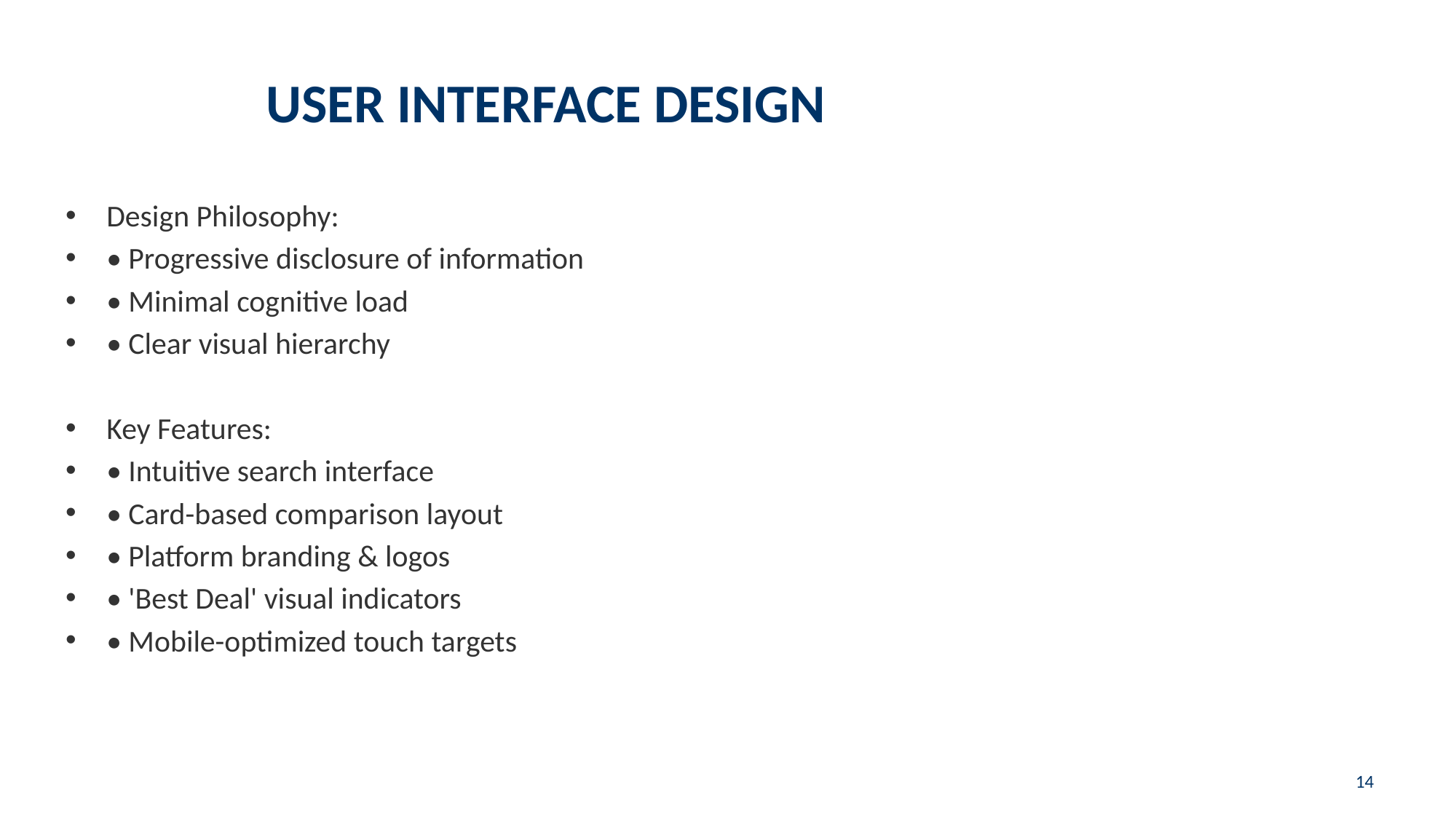

# USER INTERFACE DESIGN
Design Philosophy:
• Progressive disclosure of information
• Minimal cognitive load
• Clear visual hierarchy

Key Features:
• Intuitive search interface
• Card-based comparison layout
• Platform branding & logos
• 'Best Deal' visual indicators
• Mobile-optimized touch targets
14